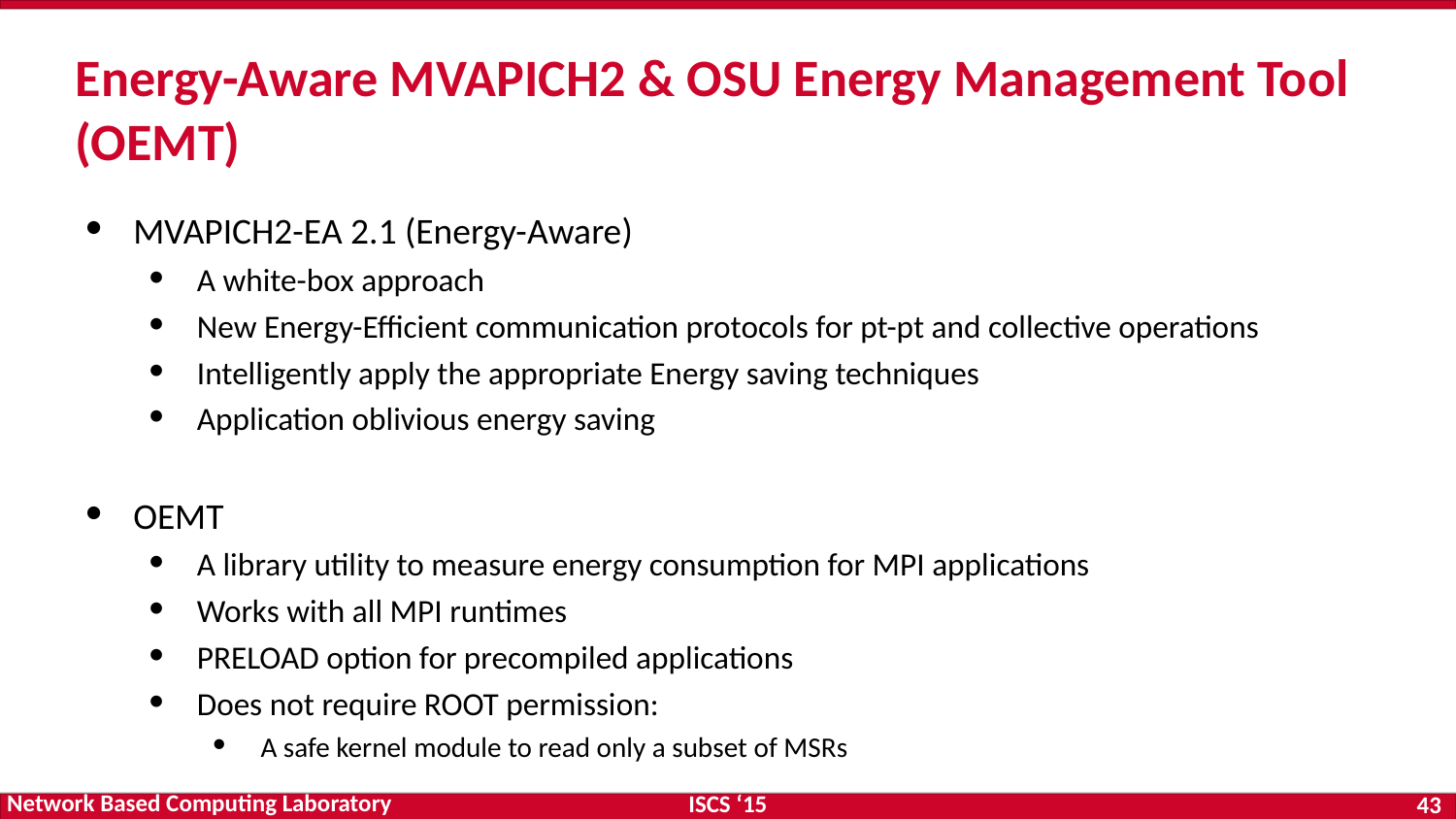

# Energy-Aware MVAPICH2 & OSU Energy Management Tool (OEMT)
MVAPICH2-EA 2.1 (Energy-Aware)
A white-box approach
New Energy-Efficient communication protocols for pt-pt and collective operations
Intelligently apply the appropriate Energy saving techniques
Application oblivious energy saving

OEMT
A library utility to measure energy consumption for MPI applications
Works with all MPI runtimes
PRELOAD option for precompiled applications
Does not require ROOT permission:
A safe kernel module to read only a subset of MSRs